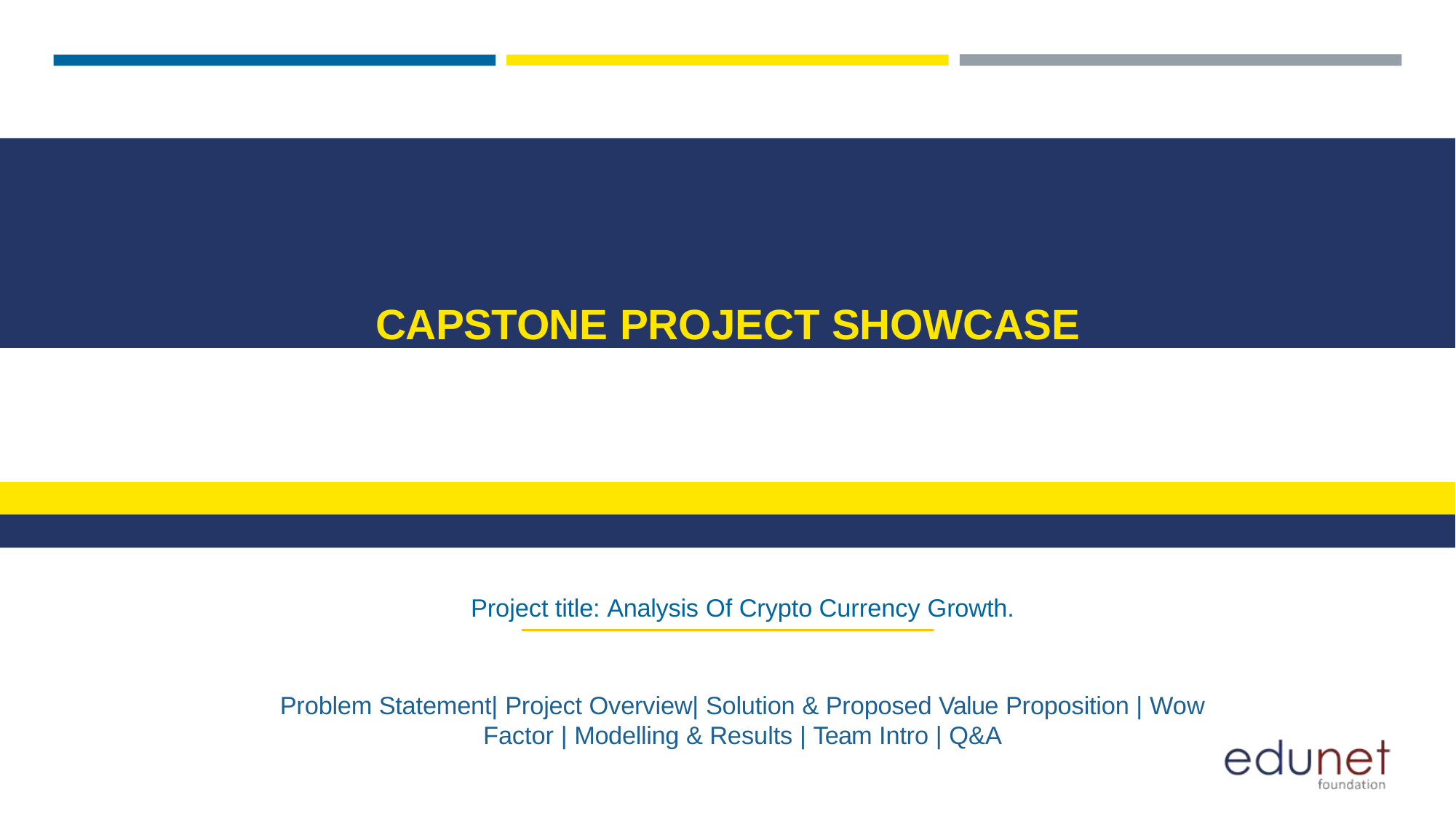

CAPSTONE PROJECT SHOWCASE

Project title: Analysis Of Crypto Currency Growth.

Problem Statement| Project Overview| Solution & Proposed Value Proposition | Wow
Factor | Modelling & Results | Team Intro | Q&A